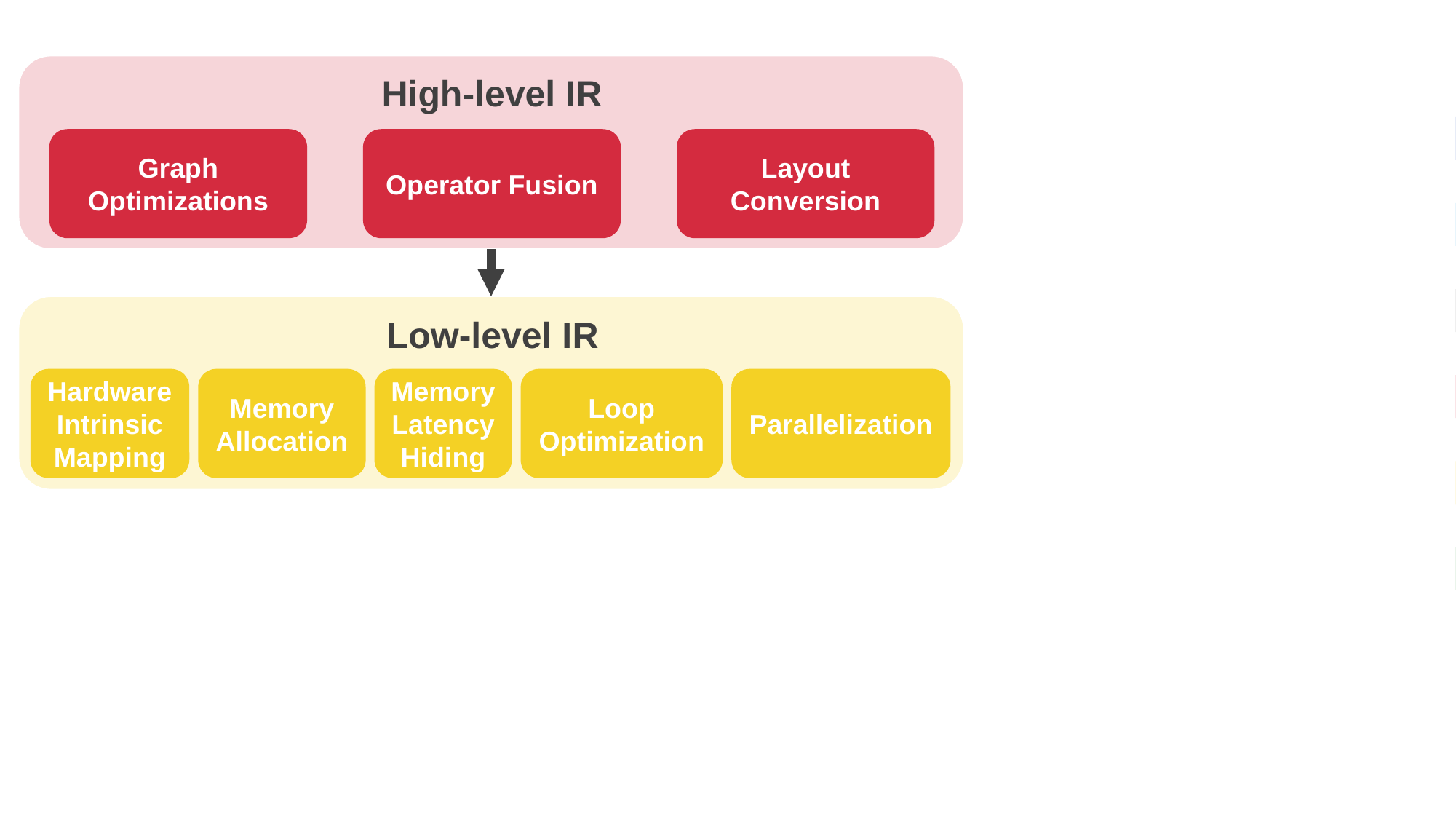

High-level IR
Graph
Optimizations
Operator Fusion
Layout Conversion

Low-level IR
Hardware Intrinsic Mapping
Memory Allocation
Memory Latency Hiding
Loop Optimization
Parallelization